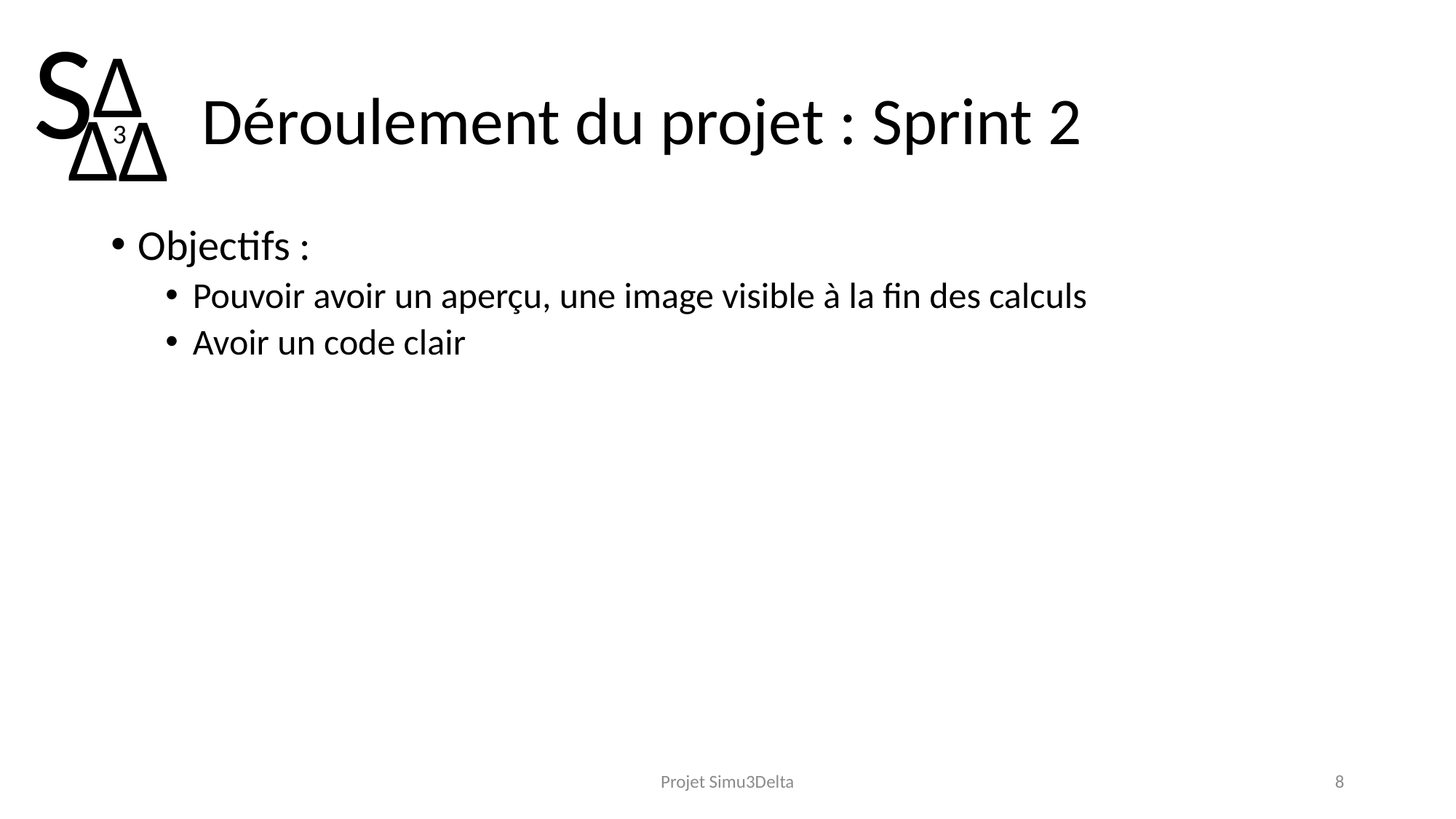

# Déroulement du projet : Sprint 2
Objectifs :
Pouvoir avoir un aperçu, une image visible à la fin des calculs
Avoir un code clair
Projet Simu3Delta
8